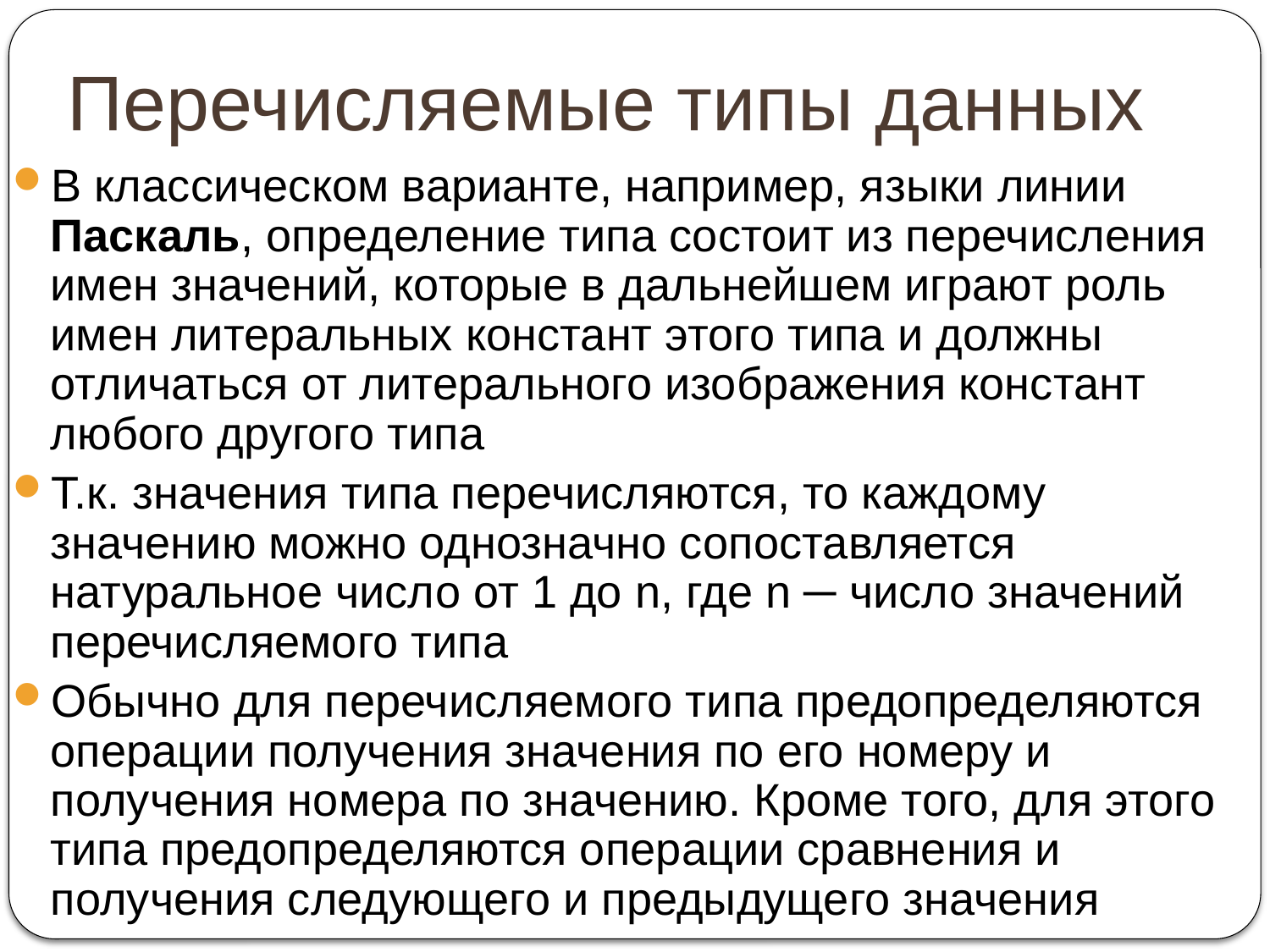

# Перечисляемые типы данных
В классическом варианте, например, языки линии Паскаль, определение типа состоит из перечисления  имен значений, которые в дальнейшем играют роль имен литеральных констант этого типа и должны отличаться от литерального изображения констант любого другого типа
Т.к. значения типа перечисляются, то каждому значению можно однозначно сопоставляется натуральное число от 1 до n, где n ─ число значений перечисляемого типа
Обычно для перечисляемого типа предопределяются операции получения значения по его номеру и получения номера по значению. Кроме того, для этого типа предопределяются операции сравнения и получения следующего и предыдущего значения